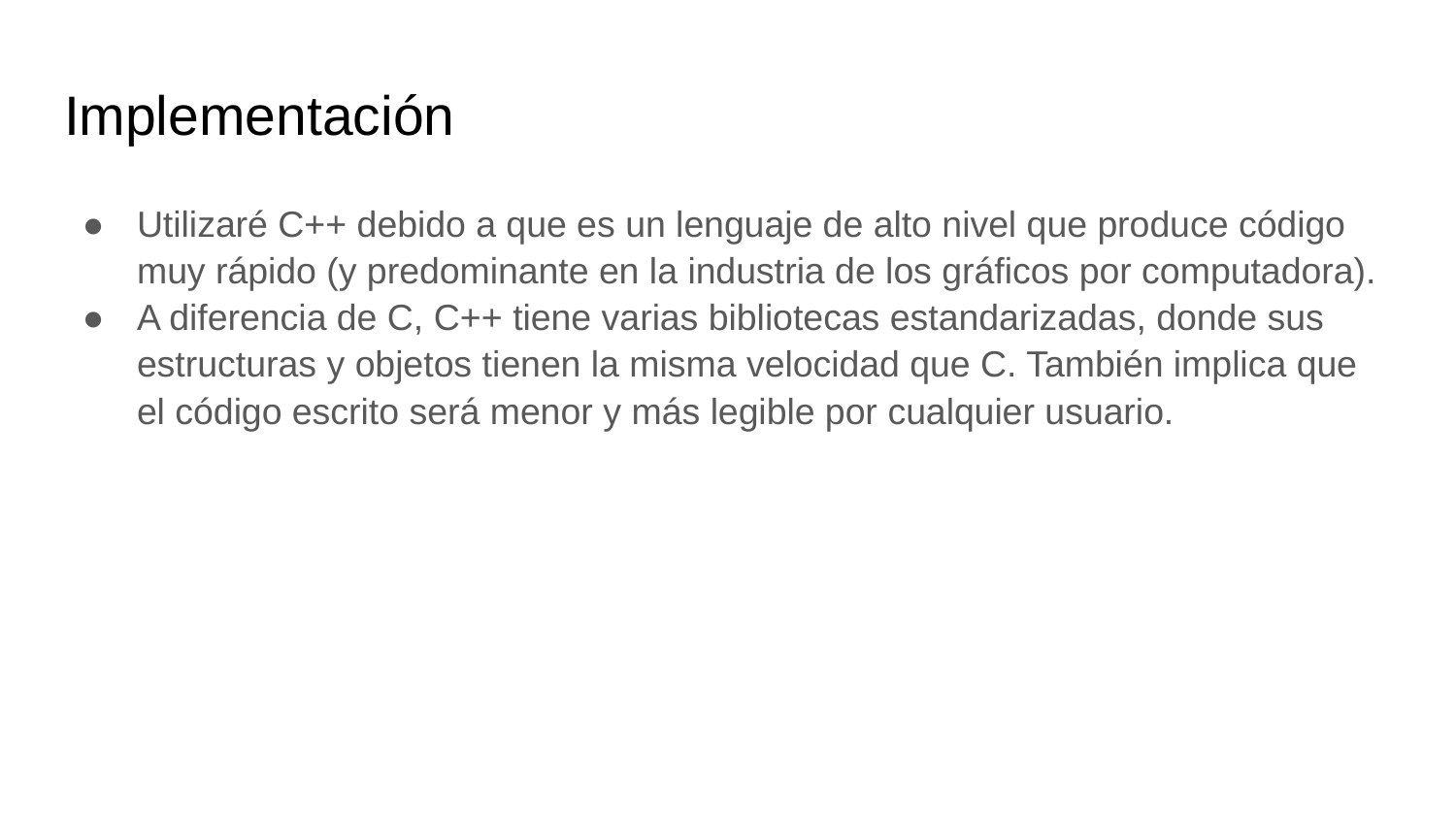

# Implementación
Utilizaré C++ debido a que es un lenguaje de alto nivel que produce código muy rápido (y predominante en la industria de los gráficos por computadora).
A diferencia de C, C++ tiene varias bibliotecas estandarizadas, donde sus estructuras y objetos tienen la misma velocidad que C. También implica que el código escrito será menor y más legible por cualquier usuario.